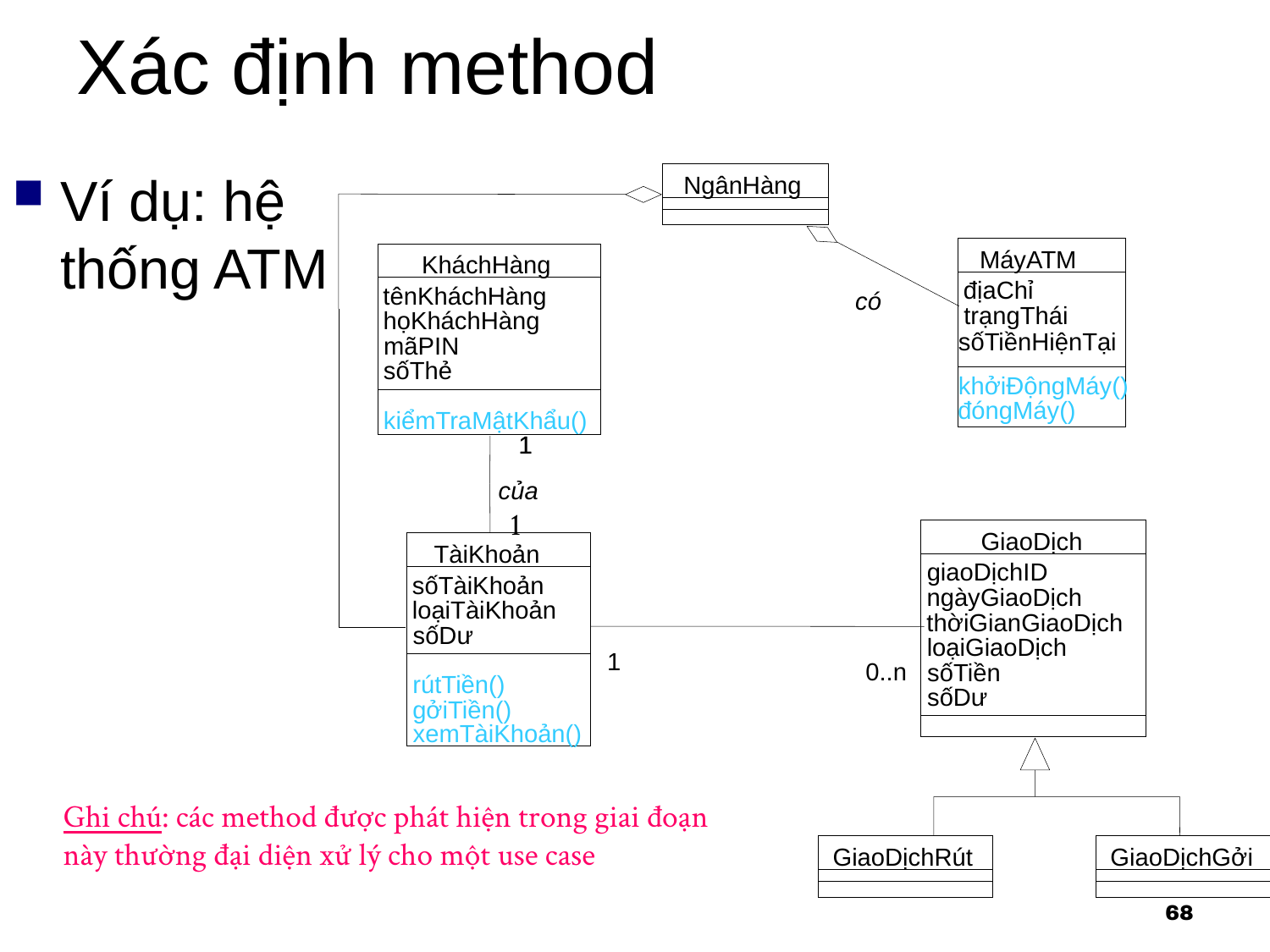

# Xác định method
Ví dụ: hệ thống ATM

NgânHàng

MáyATM
KháchHàng

địaChỉ

tênKháchHàng
có
trạngThái
họKháchHàng

sốTiềnHiệnTại
mãPIN
sốThẻ

khởiĐộngMáy()

đóngMáy()
kiểmTraMậtKhẩu()
1
1

của

1

GiaoDịch

TàiKhoản

giaoDịchID

sốTàiKhoản
ngàyGiaoDịch
loạiTàiKhoản
thờiGianGiaoDịch
sốDư

loạiGiaoDịch
1

0..n
sốTiền
rútTiền()
sốDư
gởiTiền()

xemTàiKhoản()

GiaoDịchRút
GiaoDịchGởi

Ghi chú: các method được phát hiện trong giai đoạn này thường đại diện xử lý cho một use case
68